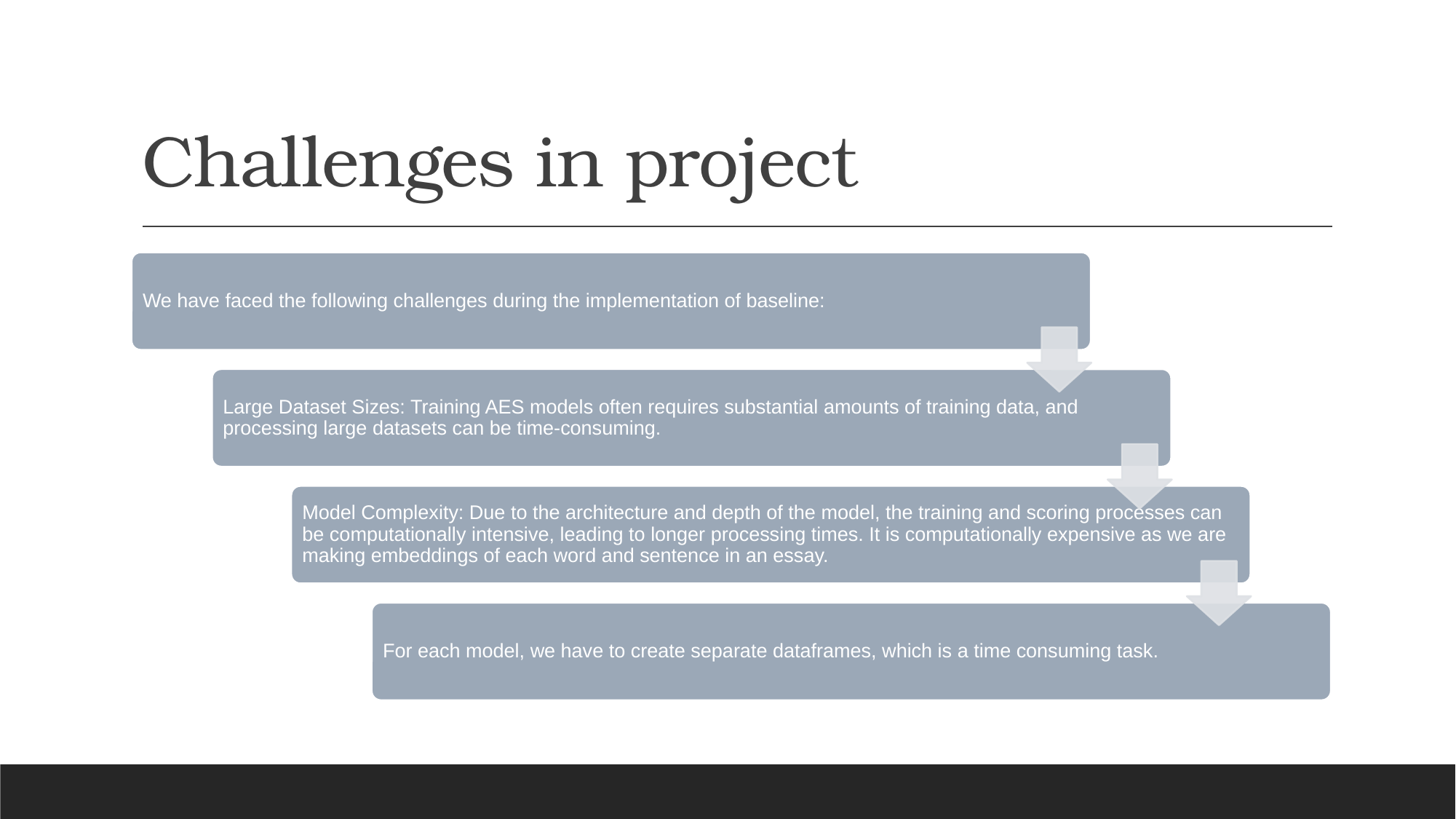

# Challenges in project
We have faced the following challenges during the implementation of baseline:
Large Dataset Sizes: Training AES models often requires substantial amounts of training data, and processing large datasets can be time-consuming.
Model Complexity: Due to the architecture and depth of the model, the training and scoring processes can be computationally intensive, leading to longer processing times. It is computationally expensive as we are making embeddings of each word and sentence in an essay.
For each model, we have to create separate dataframes, which is a time consuming task.